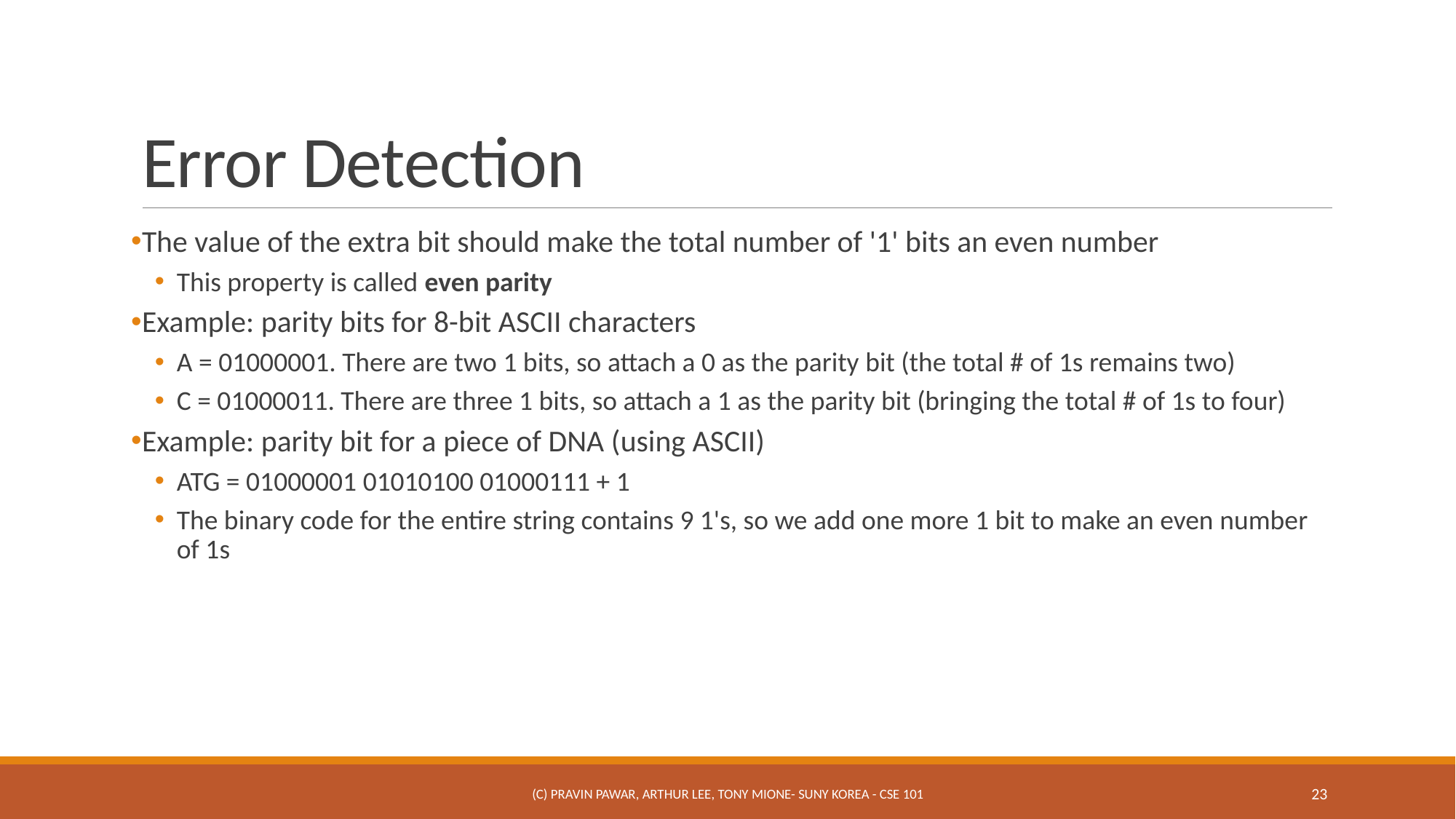

# Error Detection
The value of the extra bit should make the total number of '1' bits an even number
This property is called even parity
Example: parity bits for 8-bit ASCII characters
A = 01000001. There are two 1 bits, so attach a 0 as the parity bit (the total # of 1s remains two)
C = 01000011. There are three 1 bits, so attach a 1 as the parity bit (bringing the total # of 1s to four)
Example: parity bit for a piece of DNA (using ASCII)
ATG = 01000001 01010100 01000111 + 1
The binary code for the entire string contains 9 1's, so we add one more 1 bit to make an even number of 1s

(c) Pravin Pawar, Arthur Lee, Tony Mione- SUNY Korea - CSE 101
23